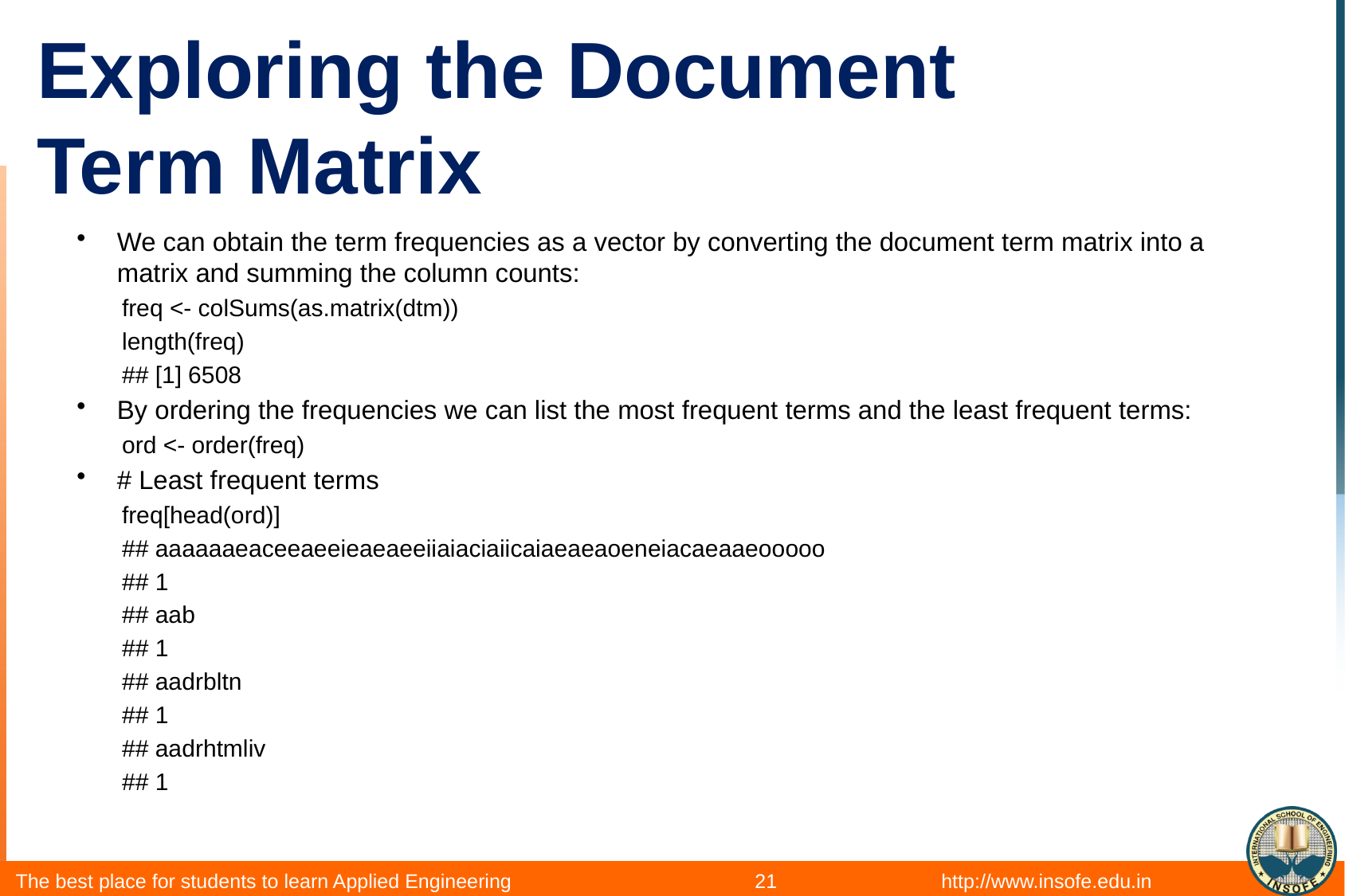

# Exploring the Document Term Matrix
We can obtain the term frequencies as a vector by converting the document term matrix into a matrix and summing the column counts:
freq <- colSums(as.matrix(dtm))
length(freq)
## [1] 6508
By ordering the frequencies we can list the most frequent terms and the least frequent terms:
ord <- order(freq)
# Least frequent terms
freq[head(ord)]
## aaaaaaeaceeaeeieaeaeeiiaiaciaiicaiaeaeaoeneiacaeaaeooooo
## 1
## aab
## 1
## aadrbltn
## 1
## aadrhtmliv
## 1